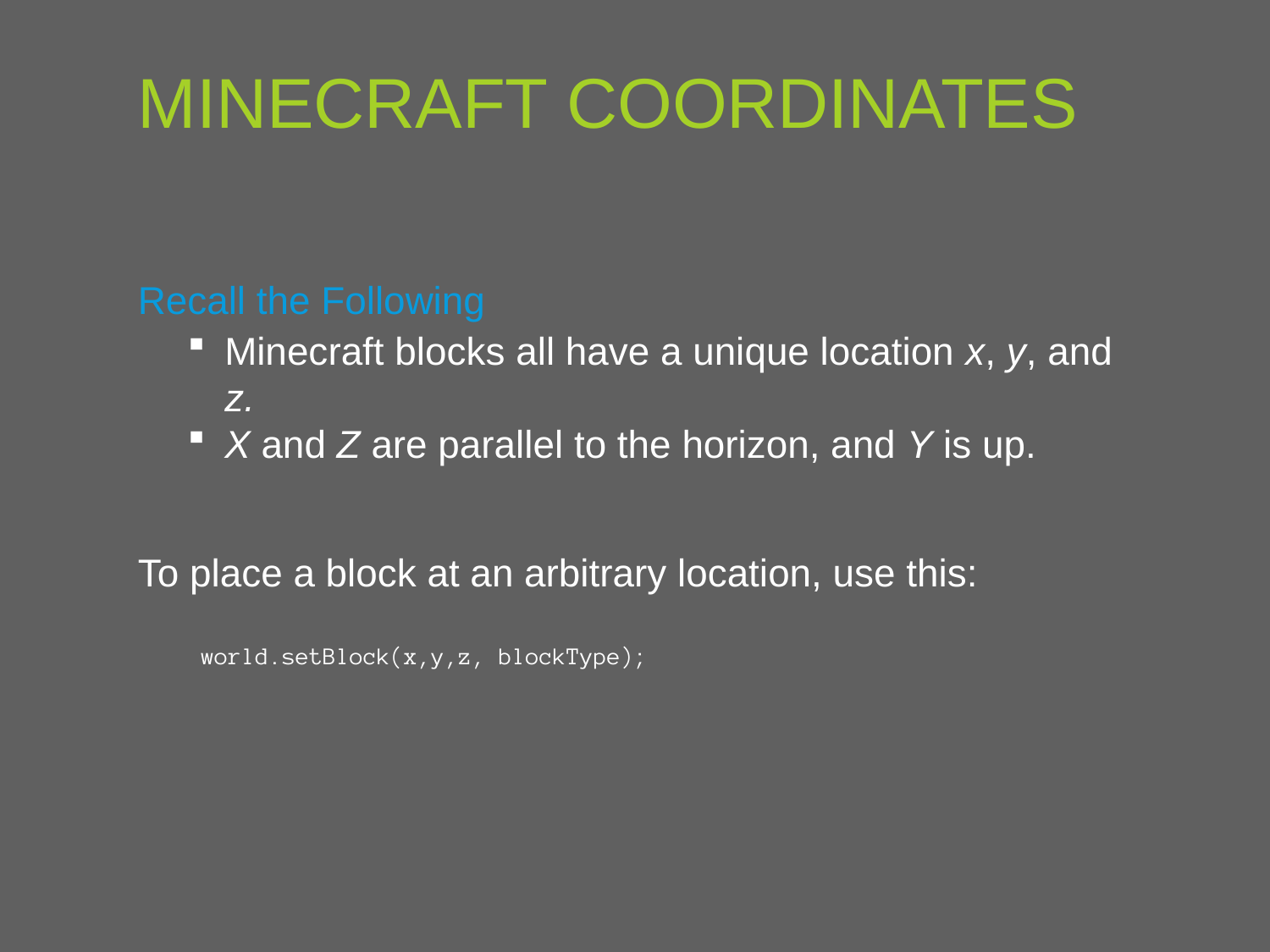

# Minecraft Coordinates
Recall the Following
Minecraft blocks all have a unique location x, y, and z.
X and Z are parallel to the horizon, and Y is up.

To place a block at an arbitrary location, use this:

world.setBlock(x,y,z, blockType);